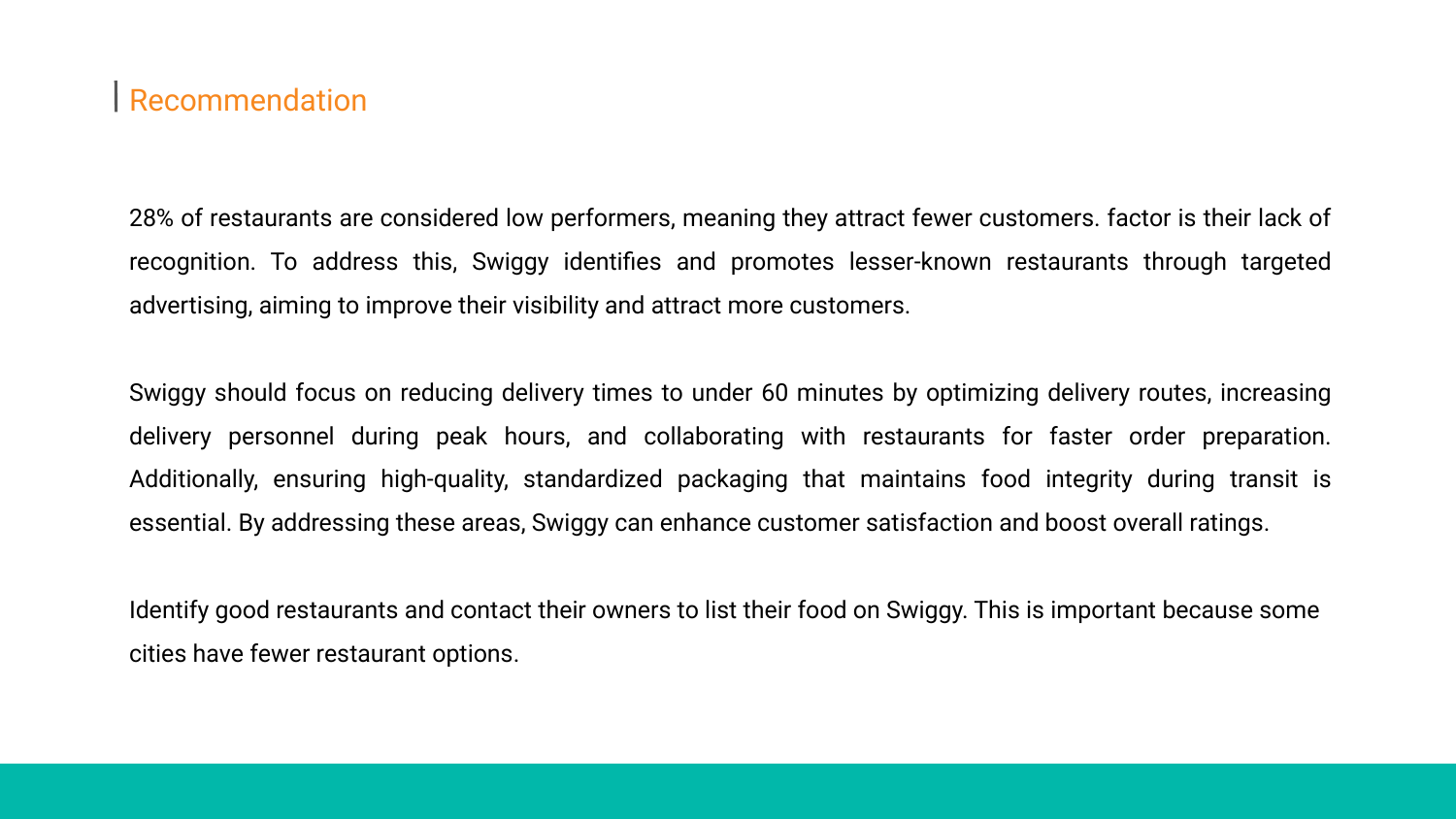

Recommendation
28% of restaurants are considered low performers, meaning they attract fewer customers. factor is their lack of recognition. To address this, Swiggy identifies and promotes lesser-known restaurants through targeted advertising, aiming to improve their visibility and attract more customers.

Swiggy should focus on reducing delivery times to under 60 minutes by optimizing delivery routes, increasing delivery personnel during peak hours, and collaborating with restaurants for faster order preparation. Additionally, ensuring high-quality, standardized packaging that maintains food integrity during transit is essential. By addressing these areas, Swiggy can enhance customer satisfaction and boost overall ratings.

Identify good restaurants and contact their owners to list their food on Swiggy. This is important because some cities have fewer restaurant options.